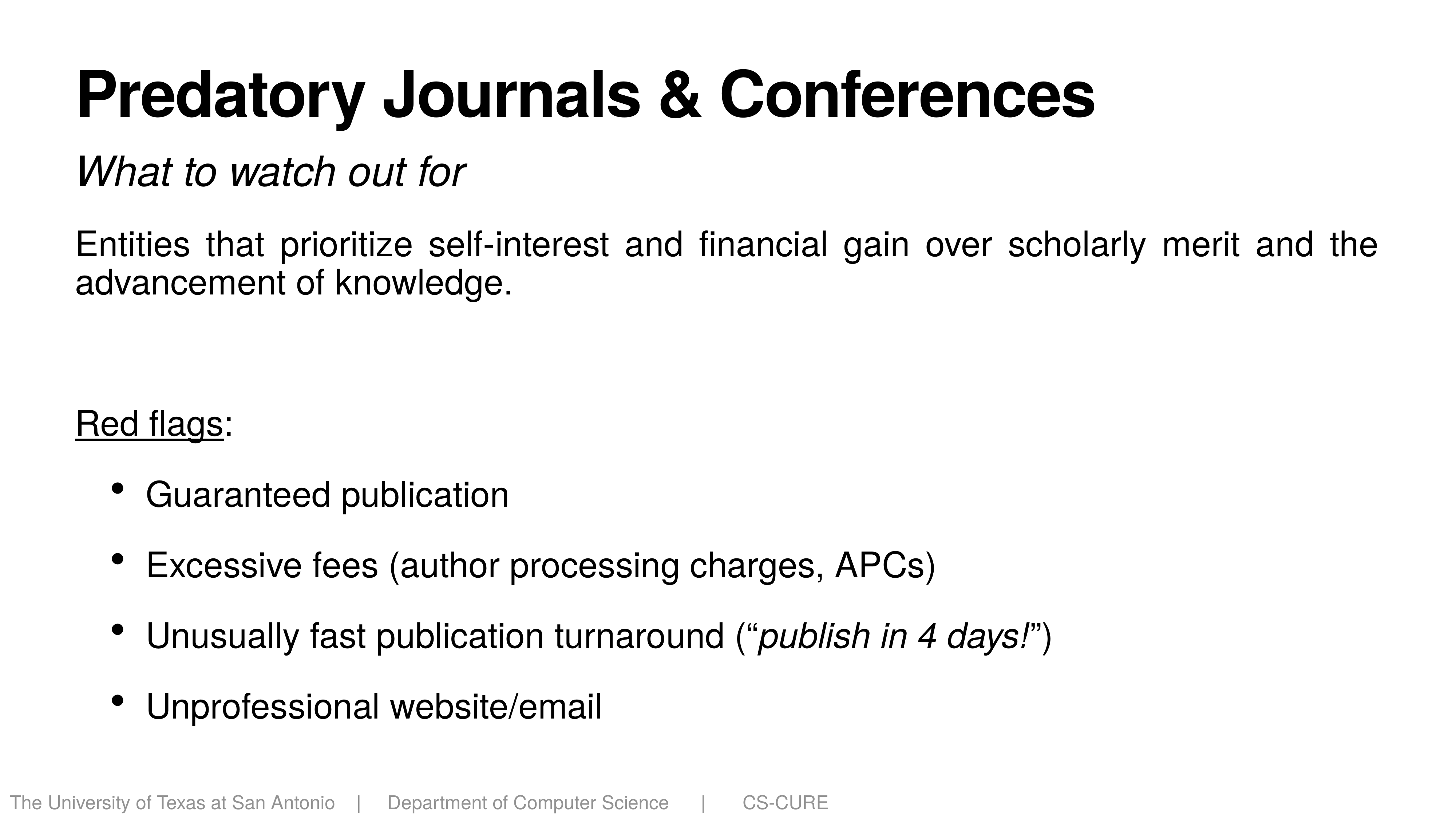

# Predatory Journals & Conferences
What to watch out for
Entities that prioritize self-interest and financial gain over scholarly merit and the advancement of knowledge.

Red flags:
Guaranteed publication
Excessive fees (author processing charges, APCs)
Unusually fast publication turnaround (“publish in 4 days!”)
Unprofessional website/email
10